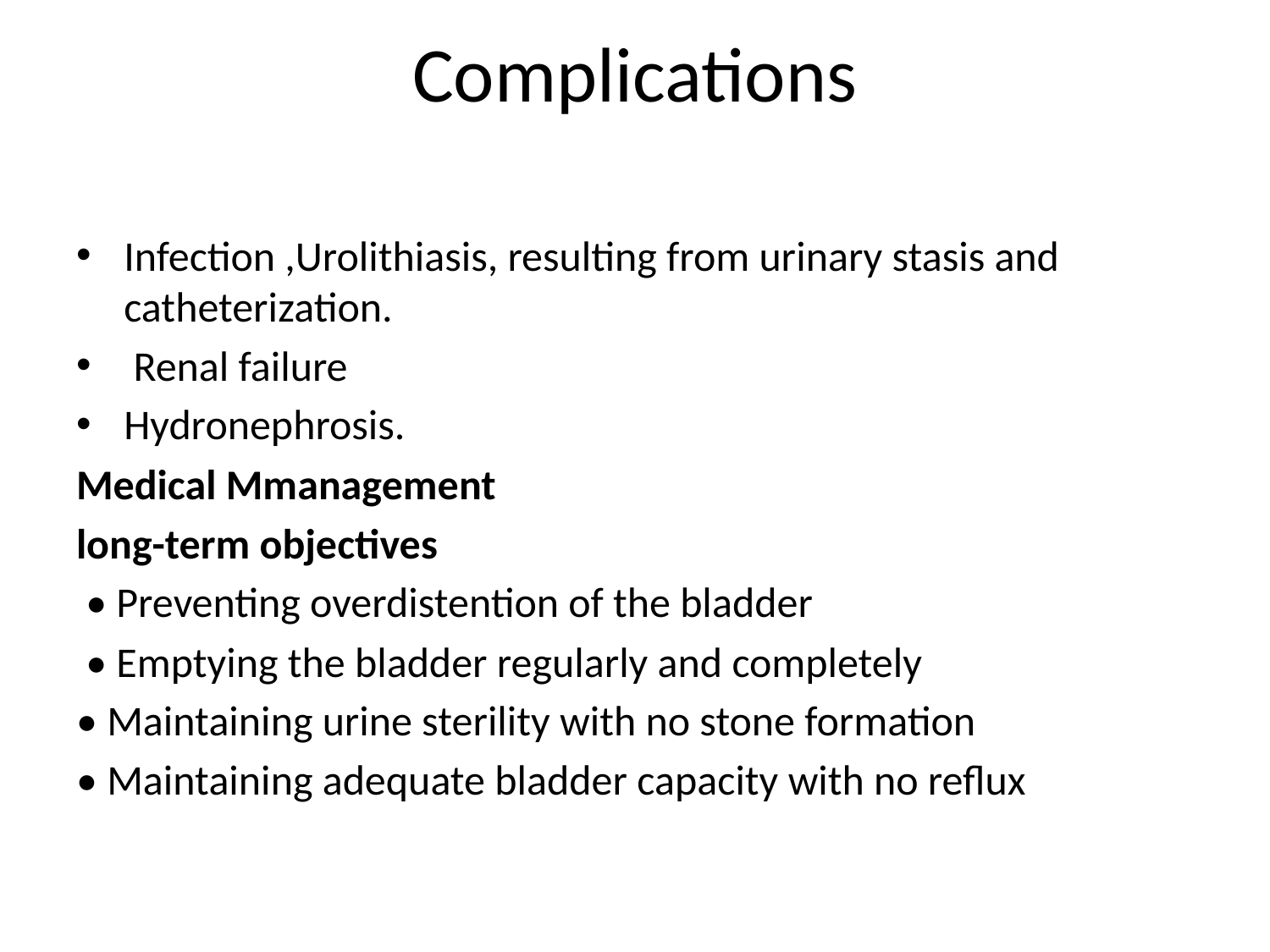

# Complications
Infection ,Urolithiasis, resulting from urinary stasis and catheterization.
 Renal failure
Hydronephrosis.
Medical Mmanagement
long-term objectives
 • Preventing overdistention of the bladder
 • Emptying the bladder regularly and completely
• Maintaining urine sterility with no stone formation
• Maintaining adequate bladder capacity with no reﬂux